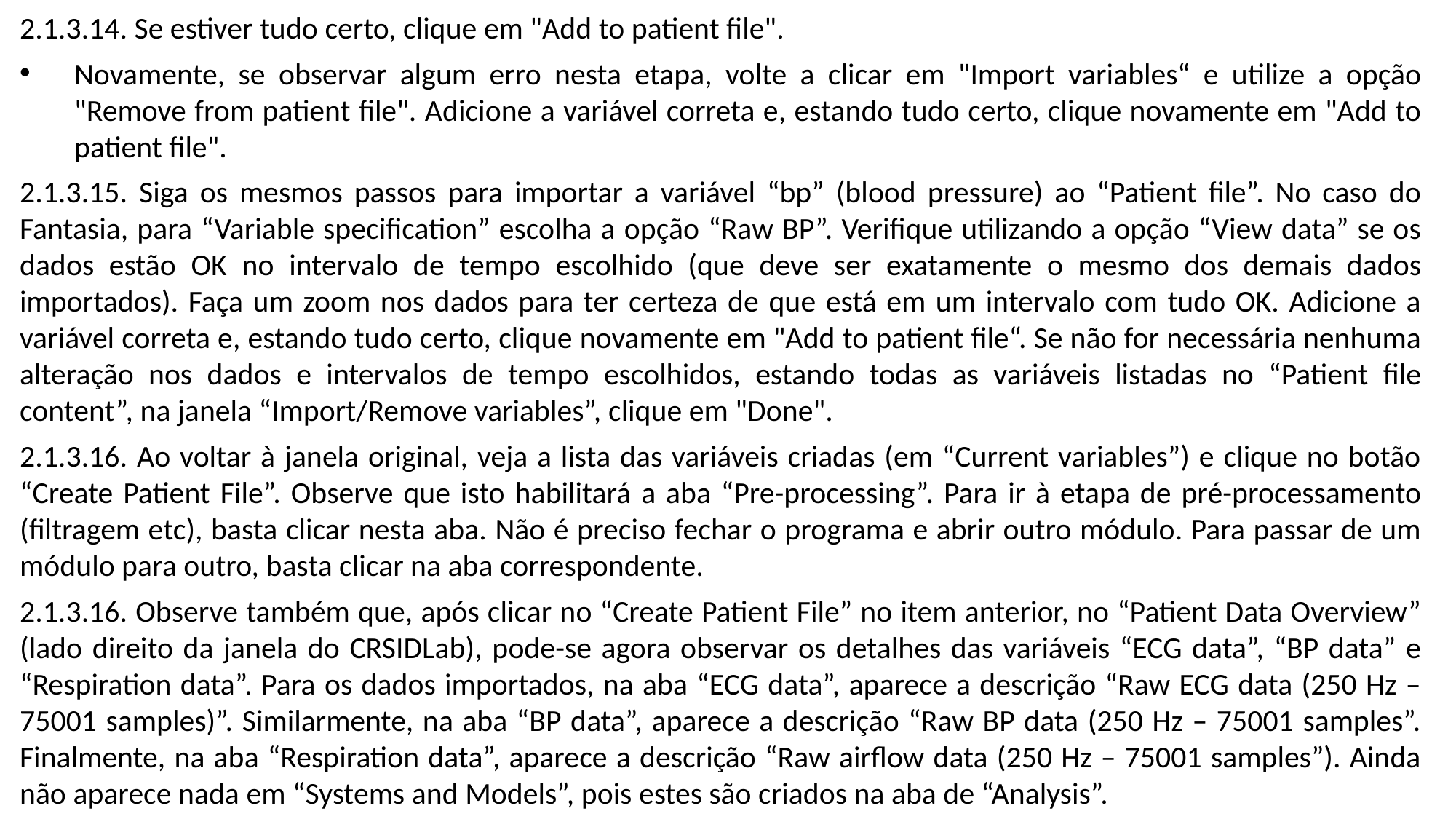

2.1.3.14. Se estiver tudo certo, clique em "Add to patient file".
Novamente, se observar algum erro nesta etapa, volte a clicar em "Import variables“ e utilize a opção "Remove from patient file". Adicione a variável correta e, estando tudo certo, clique novamente em "Add to patient file".
2.1.3.15. Siga os mesmos passos para importar a variável “bp” (blood pressure) ao “Patient file”. No caso do Fantasia, para “Variable specification” escolha a opção “Raw BP”. Verifique utilizando a opção “View data” se os dados estão OK no intervalo de tempo escolhido (que deve ser exatamente o mesmo dos demais dados importados). Faça um zoom nos dados para ter certeza de que está em um intervalo com tudo OK. Adicione a variável correta e, estando tudo certo, clique novamente em "Add to patient file“. Se não for necessária nenhuma alteração nos dados e intervalos de tempo escolhidos, estando todas as variáveis listadas no “Patient file content”, na janela “Import/Remove variables”, clique em "Done".
2.1.3.16. Ao voltar à janela original, veja a lista das variáveis criadas (em “Current variables”) e clique no botão “Create Patient File”. Observe que isto habilitará a aba “Pre-processing”. Para ir à etapa de pré-processamento (filtragem etc), basta clicar nesta aba. Não é preciso fechar o programa e abrir outro módulo. Para passar de um módulo para outro, basta clicar na aba correspondente.
2.1.3.16. Observe também que, após clicar no “Create Patient File” no item anterior, no “Patient Data Overview” (lado direito da janela do CRSIDLab), pode-se agora observar os detalhes das variáveis “ECG data”, “BP data” e “Respiration data”. Para os dados importados, na aba “ECG data”, aparece a descrição “Raw ECG data (250 Hz – 75001 samples)”. Similarmente, na aba “BP data”, aparece a descrição “Raw BP data (250 Hz – 75001 samples”. Finalmente, na aba “Respiration data”, aparece a descrição “Raw airflow data (250 Hz – 75001 samples”). Ainda não aparece nada em “Systems and Models”, pois estes são criados na aba de “Analysis”.